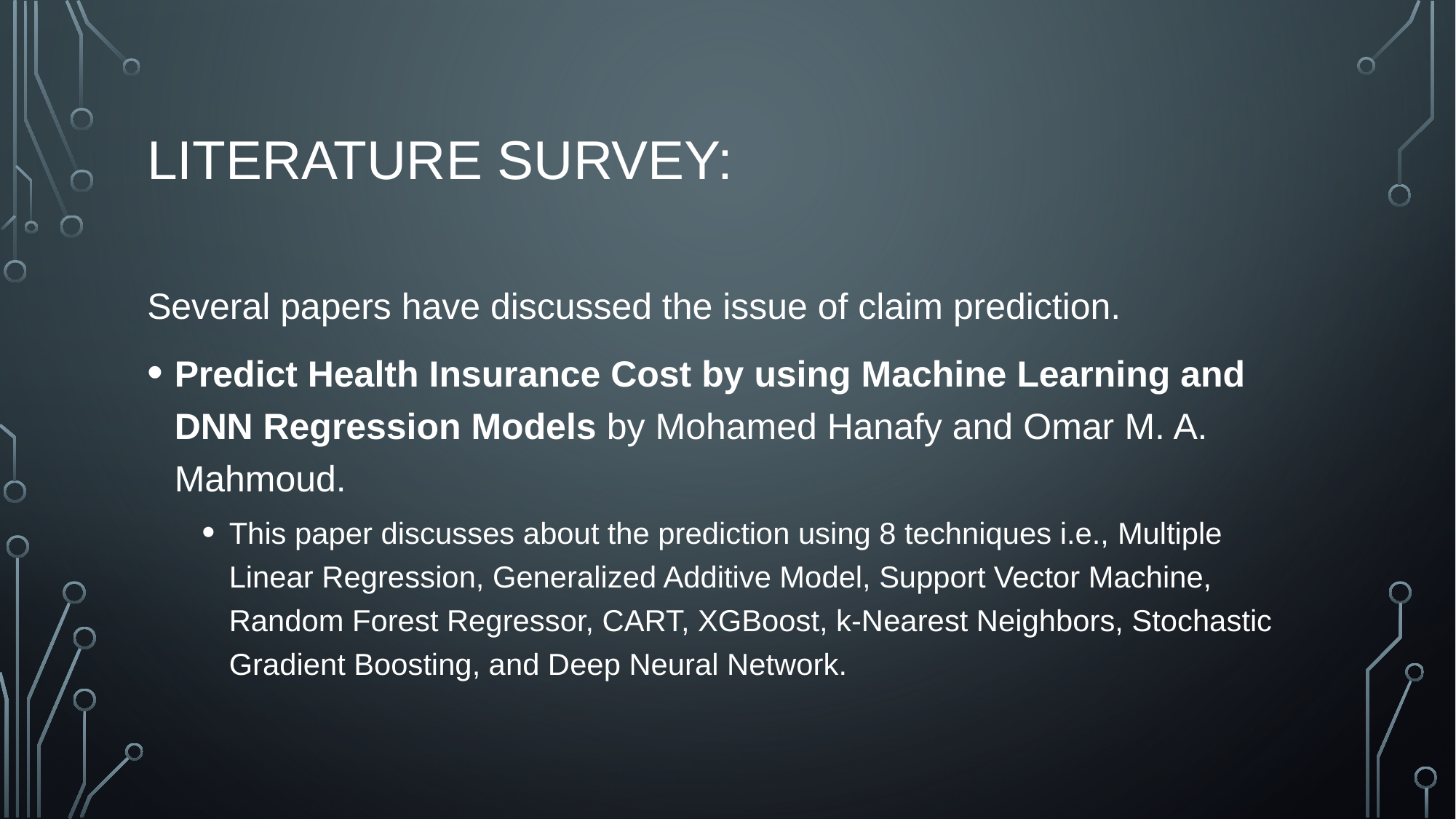

# Literature Survey:
Several papers have discussed the issue of claim prediction.
Predict Health Insurance Cost by using Machine Learning and DNN Regression Models by Mohamed Hanafy and Omar M. A. Mahmoud.
This paper discusses about the prediction using 8 techniques i.e., Multiple Linear Regression, Generalized Additive Model, Support Vector Machine, Random Forest Regressor, CART, XGBoost, k-Nearest Neighbors, Stochastic Gradient Boosting, and Deep Neural Network.